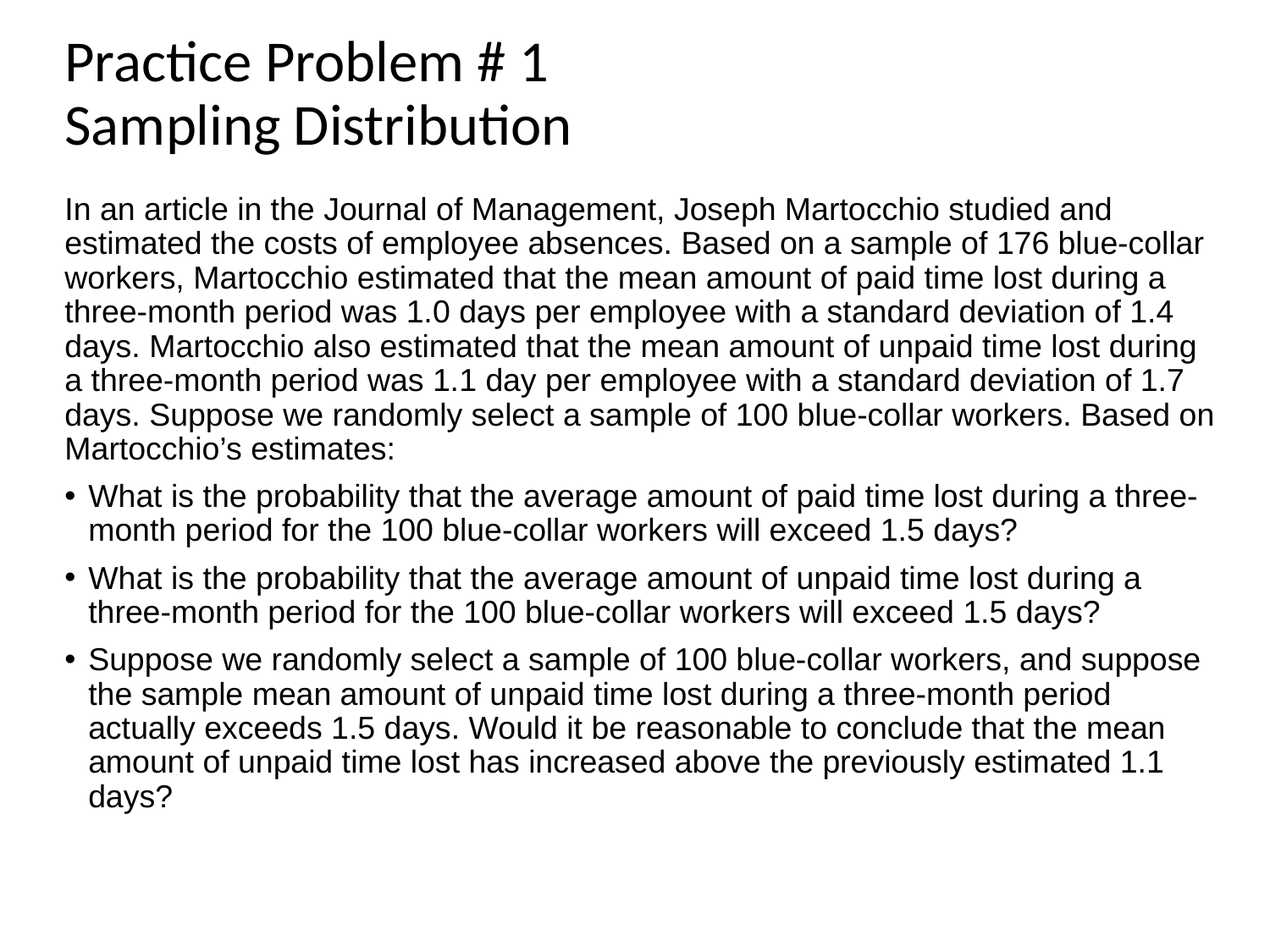

# Practice Problem # 1 Sampling Distribution
In an article in the Journal of Management, Joseph Martocchio studied and estimated the costs of employee absences. Based on a sample of 176 blue-collar workers, Martocchio estimated that the mean amount of paid time lost during a three-month period was 1.0 days per employee with a standard deviation of 1.4 days. Martocchio also estimated that the mean amount of unpaid time lost during a three-month period was 1.1 day per employee with a standard deviation of 1.7 days. Suppose we randomly select a sample of 100 blue-collar workers. Based on Martocchio’s estimates:
What is the probability that the average amount of paid time lost during a three-month period for the 100 blue-collar workers will exceed 1.5 days?
What is the probability that the average amount of unpaid time lost during a three-month period for the 100 blue-collar workers will exceed 1.5 days?
Suppose we randomly select a sample of 100 blue-collar workers, and suppose the sample mean amount of unpaid time lost during a three-month period actually exceeds 1.5 days. Would it be reasonable to conclude that the mean amount of unpaid time lost has increased above the previously estimated 1.1 days?